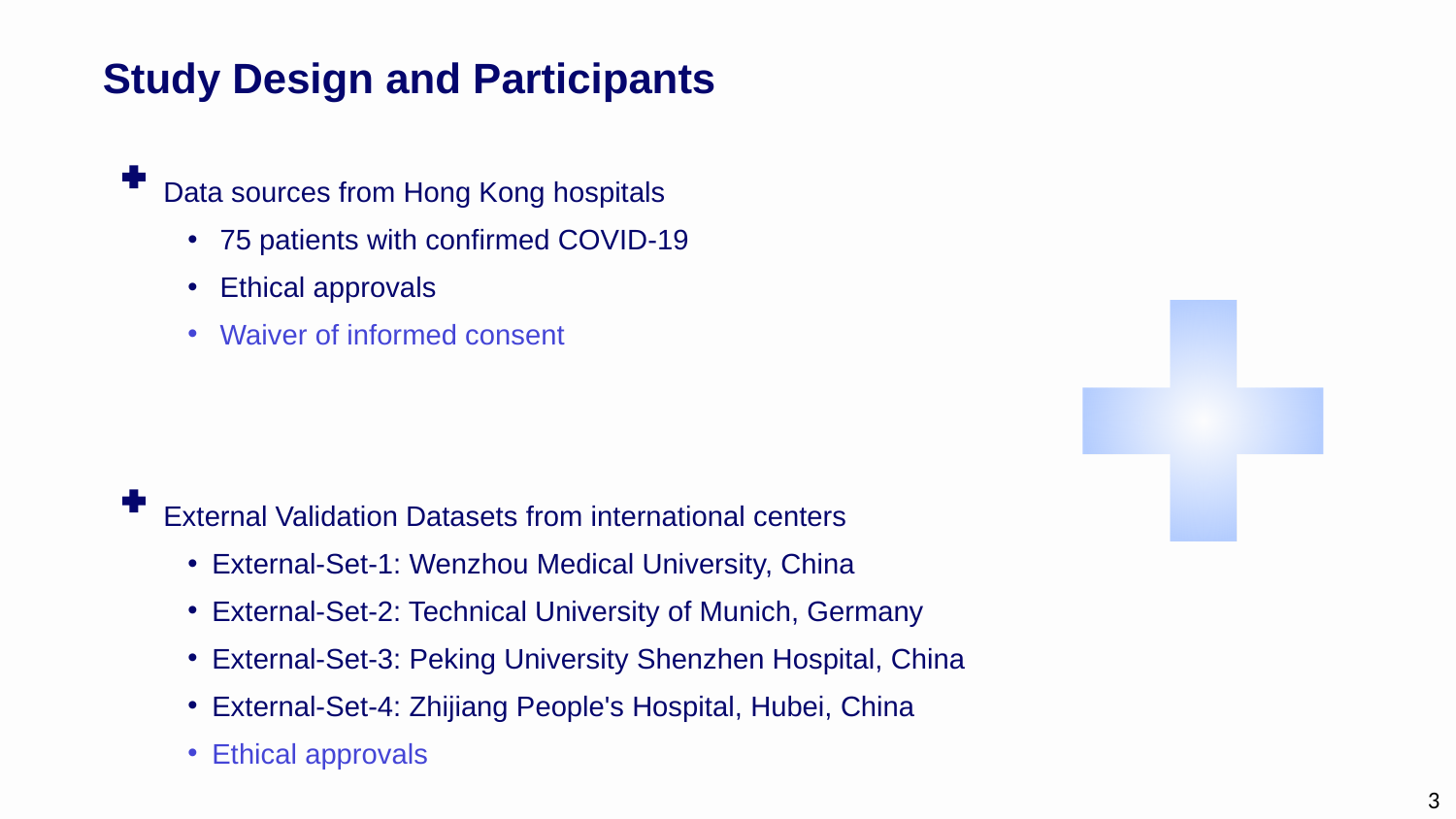

Study Design and Participants
Data sources from Hong Kong hospitals
 75 patients with confirmed COVID-19
 Ethical approvals
 Waiver of informed consent

External Validation Datasets from international centers
External-Set-1: Wenzhou Medical University, China
External-Set-2: Technical University of Munich, Germany
External-Set-3: Peking University Shenzhen Hospital, China
External-Set-4: Zhijiang People's Hospital, Hubei, China
Ethical approvals

3